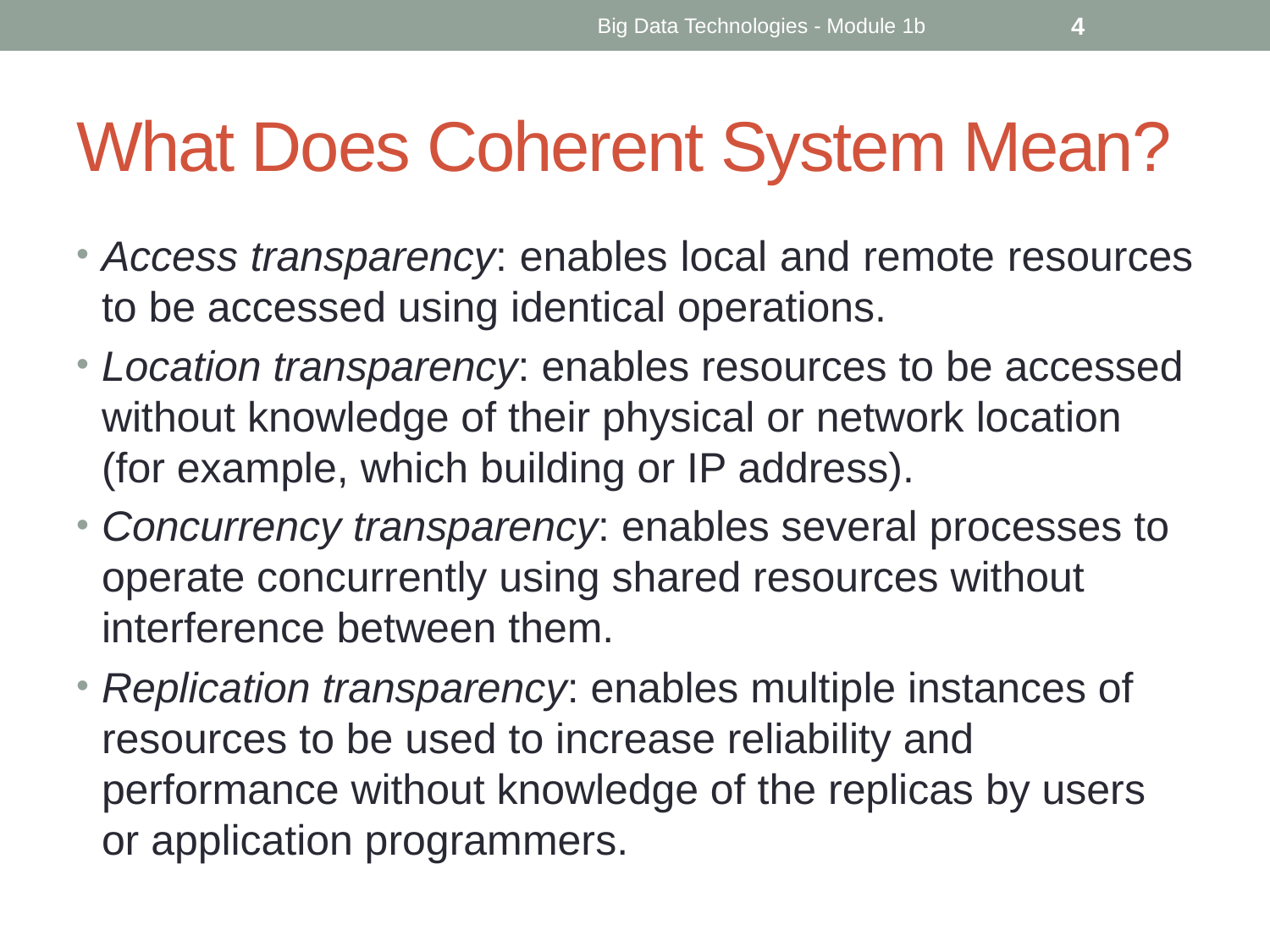

Big Data Technologies - Module 1b
4
# What Does Coherent System Mean?
Access transparency: enables local and remote resources to be accessed using identical operations.
Location transparency: enables resources to be accessed without knowledge of their physical or network location (for example, which building or IP address).
Concurrency transparency: enables several processes to operate concurrently using shared resources without interference between them.
Replication transparency: enables multiple instances of resources to be used to increase reliability and performance without knowledge of the replicas by users or application programmers.